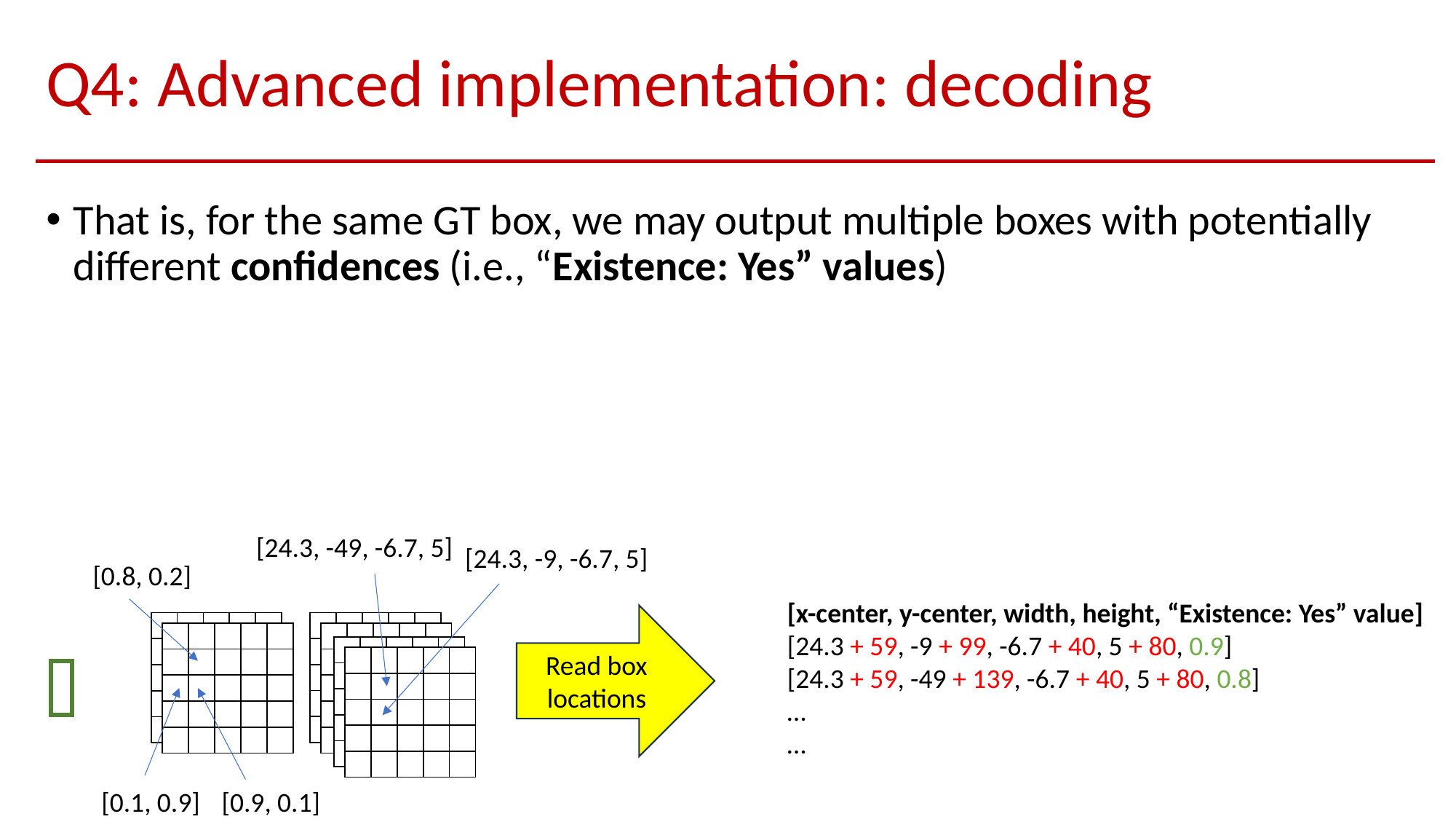

# Q4: Advanced implementation: decoding
That is, for the same GT box, we may output multiple boxes with potentially different confidences (i.e., “Existence: Yes” values)

[24.3, -49, -6.7, 5]
[24.3, -9, -6.7, 5]
[0.8, 0.2]
[x-center, y-center, width, height, “Existence: Yes” value]
[24.3 + 59, -9 + 99, -6.7 + 40, 5 + 80, 0.9]
[24.3 + 59, -49 + 139, -6.7 + 40, 5 + 80, 0.8]
…
…
Read box locations
|  |  |  |  |  |
| --- | --- | --- | --- | --- |
|  |  |  |  |  |
|  |  |  |  |  |
|  |  |  |  |  |
|  |  |  |  |  |
|  |  |  |  |  |
| --- | --- | --- | --- | --- |
|  |  |  |  |  |
|  |  |  |  |  |
|  |  |  |  |  |
|  |  |  |  |  |
|  |  |  |  |  |
| --- | --- | --- | --- | --- |
|  |  |  |  |  |
|  |  |  |  |  |
|  |  |  |  |  |
|  |  |  |  |  |
|  |  |  |  |  |
| --- | --- | --- | --- | --- |
|  |  |  |  |  |
|  |  |  |  |  |
|  |  |  |  |  |
|  |  |  |  |  |
|  |  |  |  |  |
| --- | --- | --- | --- | --- |
|  |  |  |  |  |
|  |  |  |  |  |
|  |  |  |  |  |
|  |  |  |  |  |
|  |  |  |  |  |
| --- | --- | --- | --- | --- |
|  |  |  |  |  |
|  |  |  |  |  |
|  |  |  |  |  |
|  |  |  |  |  |

[0.1, 0.9]
[0.9, 0.1]